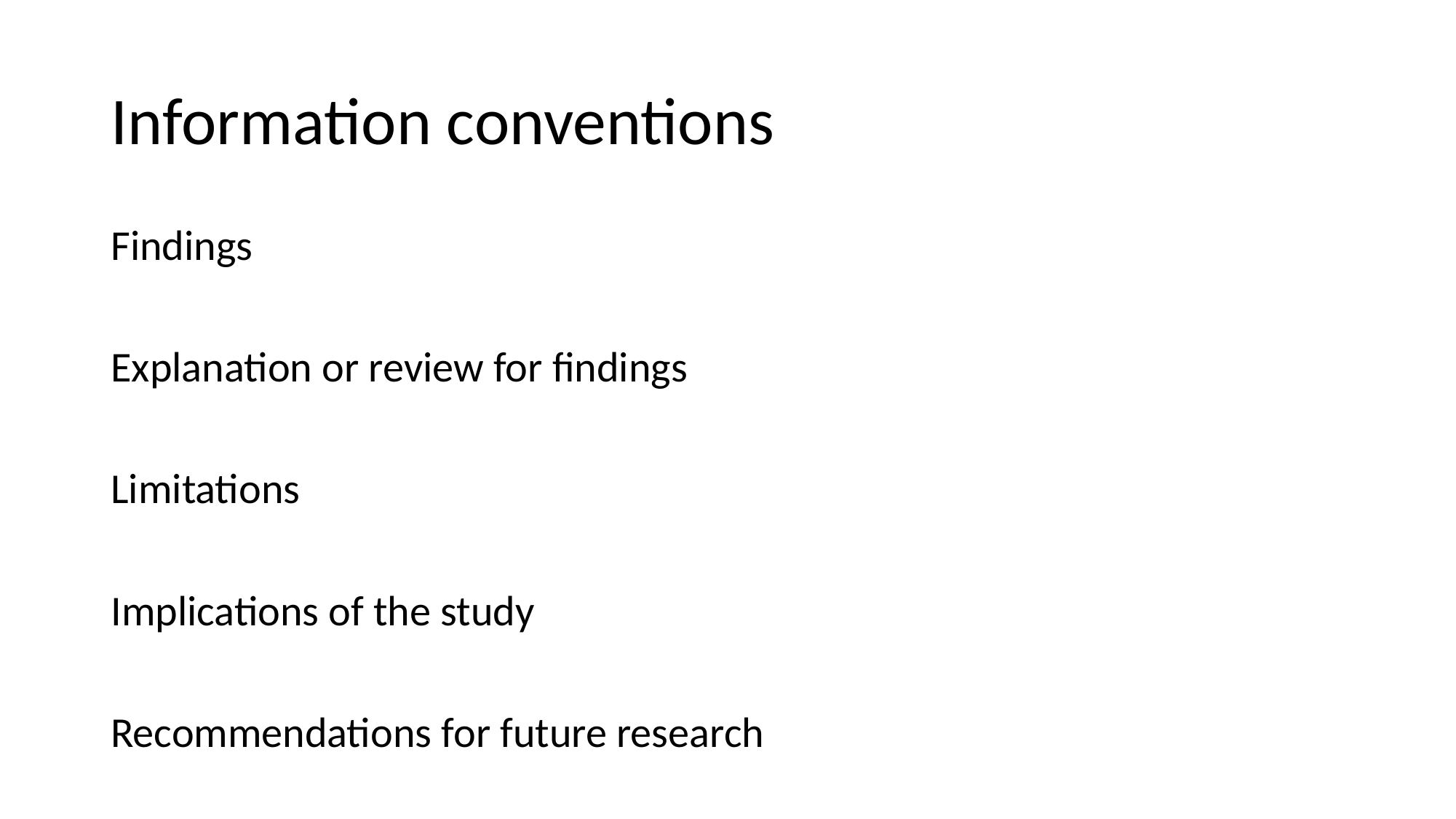

# Information conventions
Findings

Explanation or review for findings

Limitations

Implications of the study

Recommendations for future research